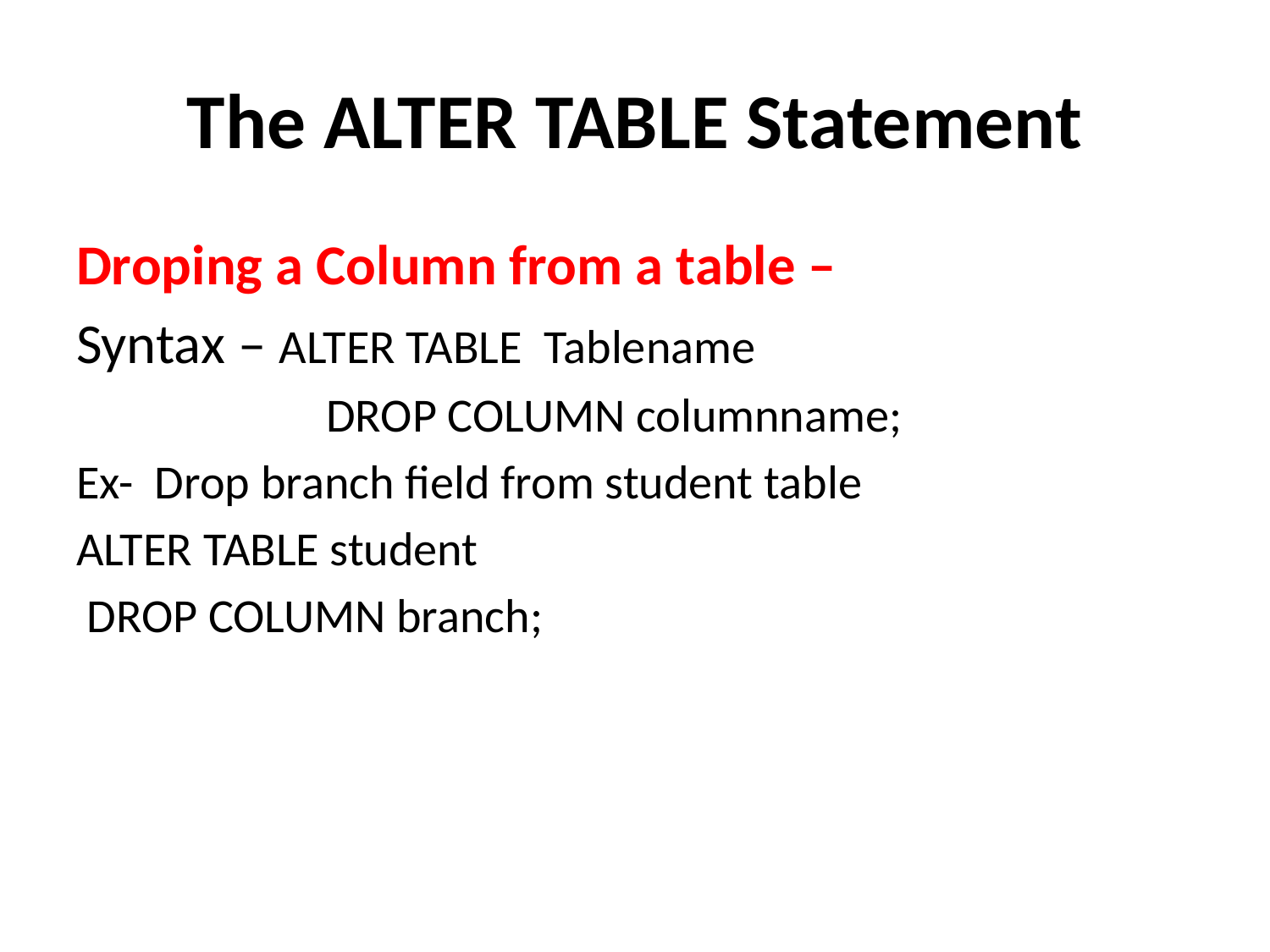

# The ALTER TABLE Statement
Droping a Column from a table –
Syntax – ALTER TABLE  Tablename
		       DROP COLUMN columnname;
Ex-  Drop branch field from student table
ALTER TABLE student
 DROP COLUMN branch;